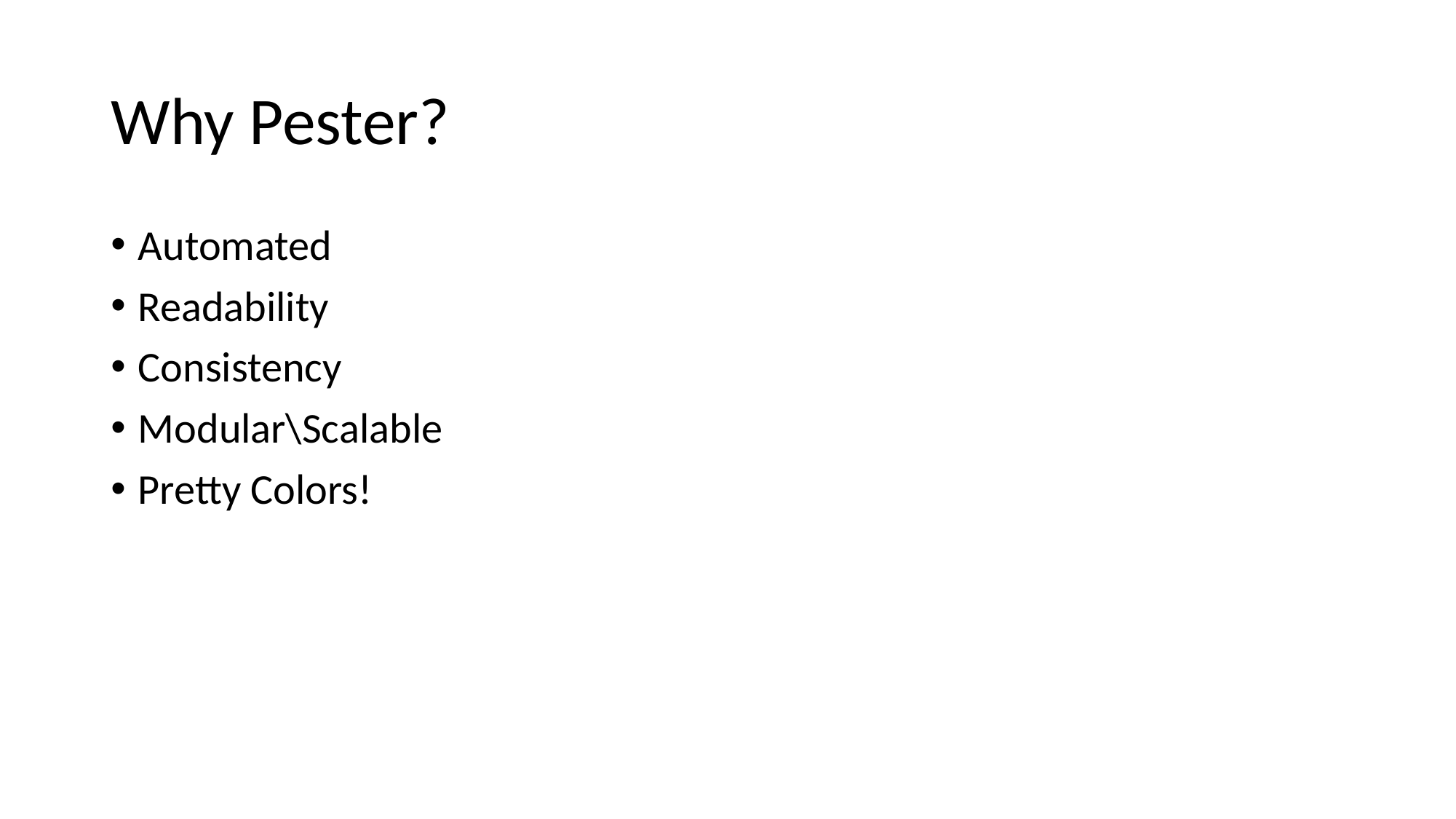

# Why Pester?
Automated
Readability
Consistency
Modular\Scalable
Pretty Colors!